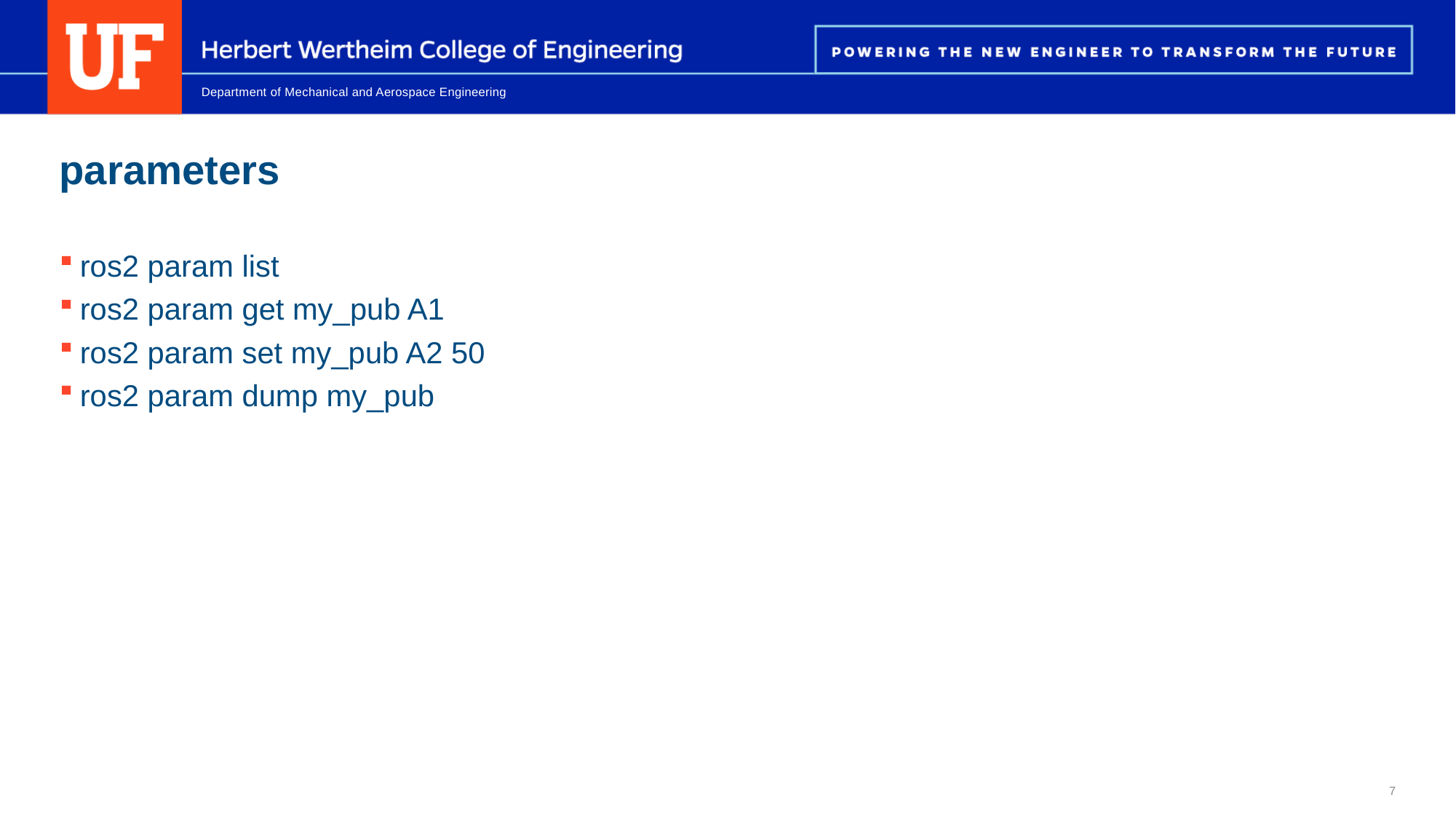

# parameters
ros2 param list
ros2 param get my_pub A1
ros2 param set my_pub A2 50
ros2 param dump my_pub
7